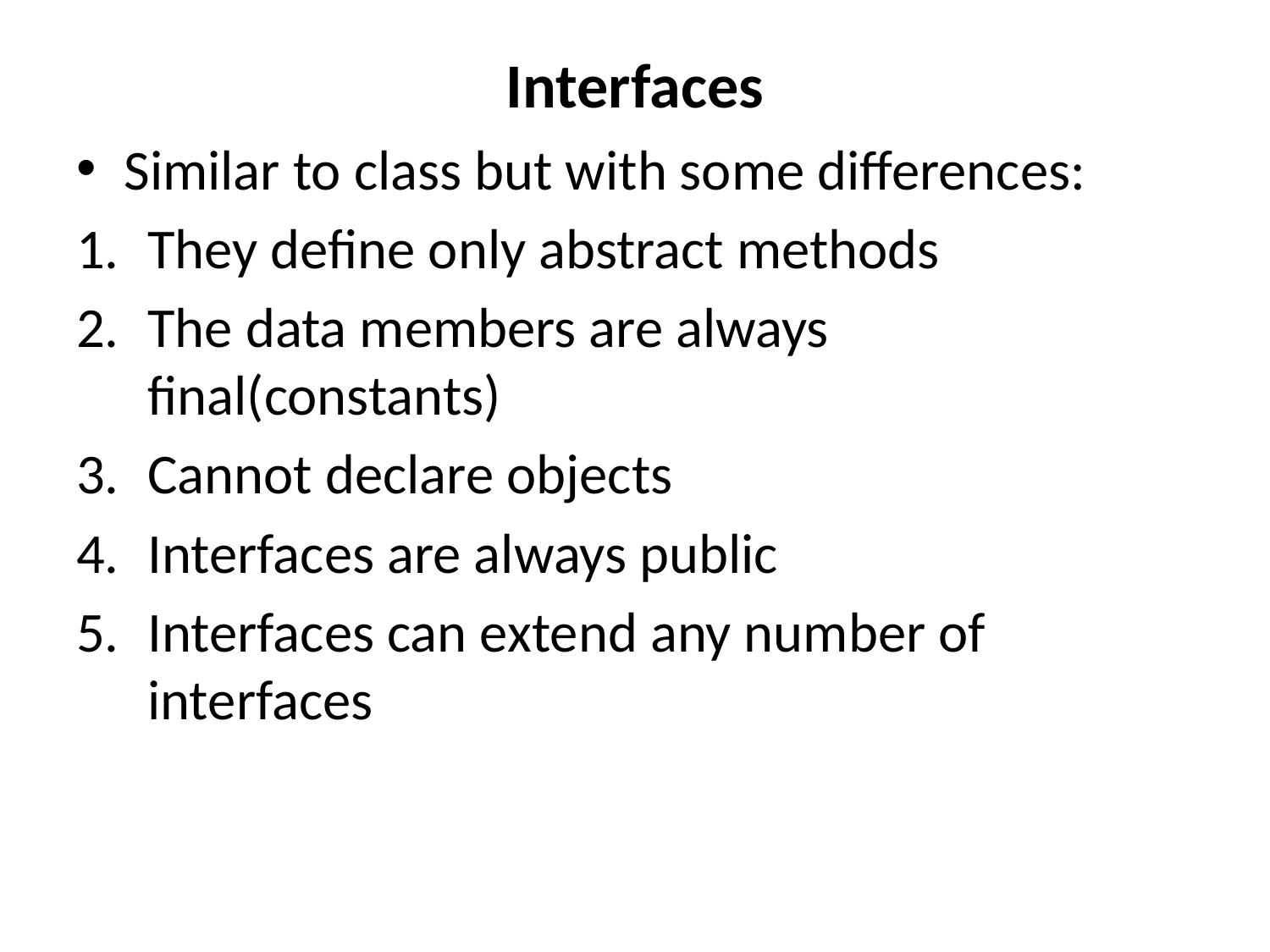

# Interfaces
Similar to class but with some differences:
They define only abstract methods
The data members are always final(constants)
Cannot declare objects
Interfaces are always public
Interfaces can extend any number of interfaces